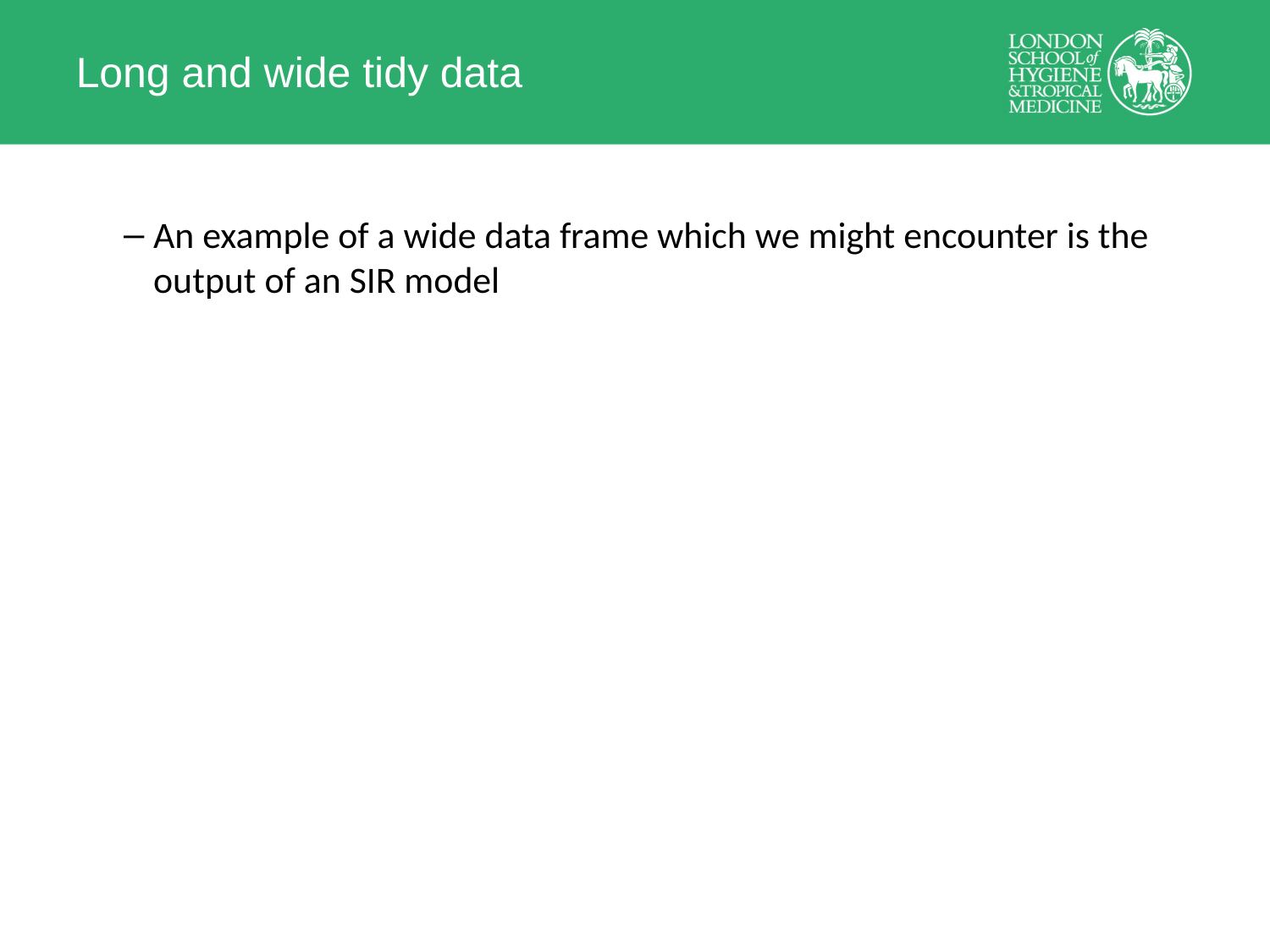

# Long and wide tidy data
An example of a wide data frame which we might encounter is the output of an SIR model